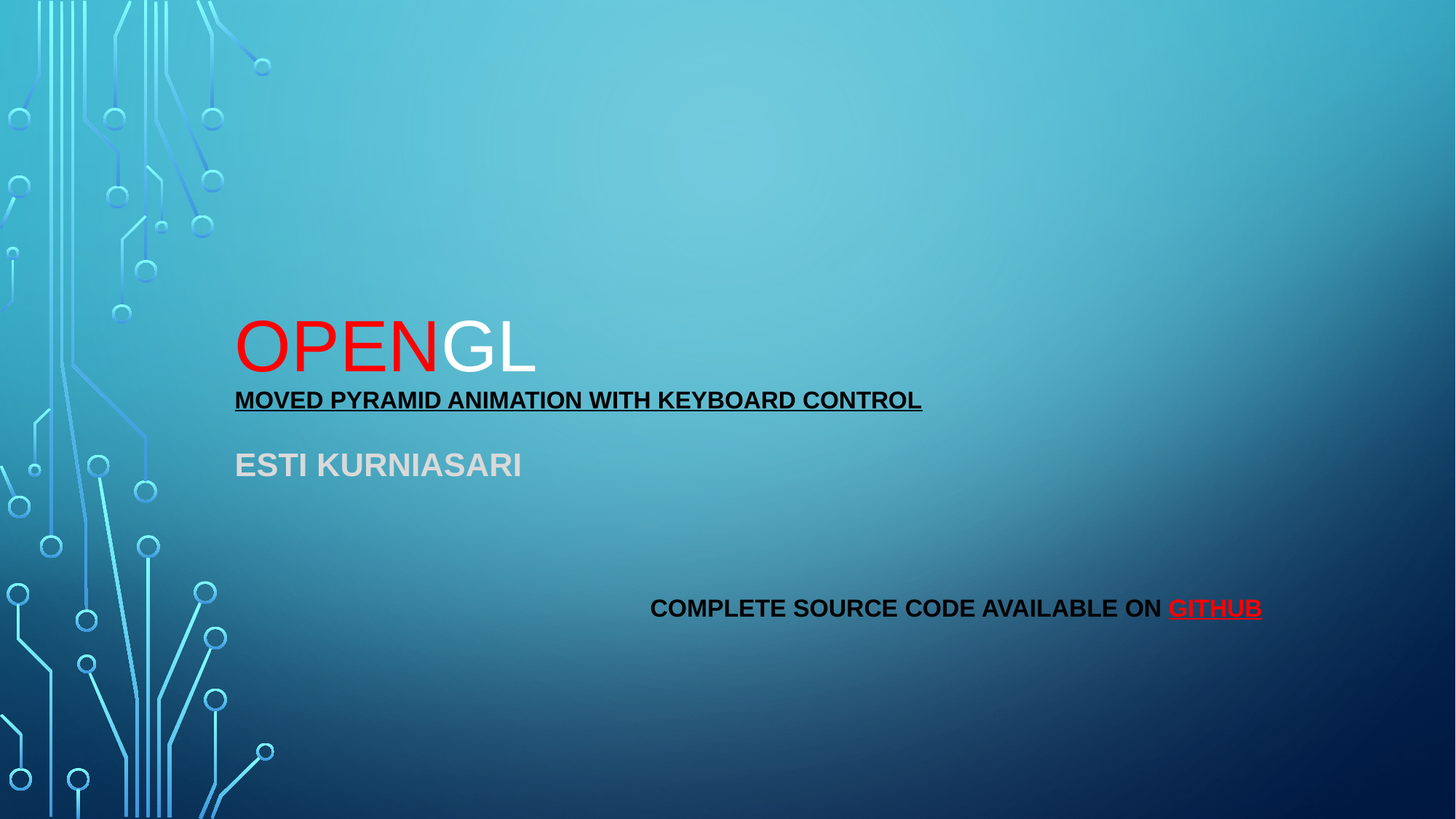

# OpenGL moved pyramid animation with keyboard control
Esti Kurniasari

Complete source code available On GITHUB